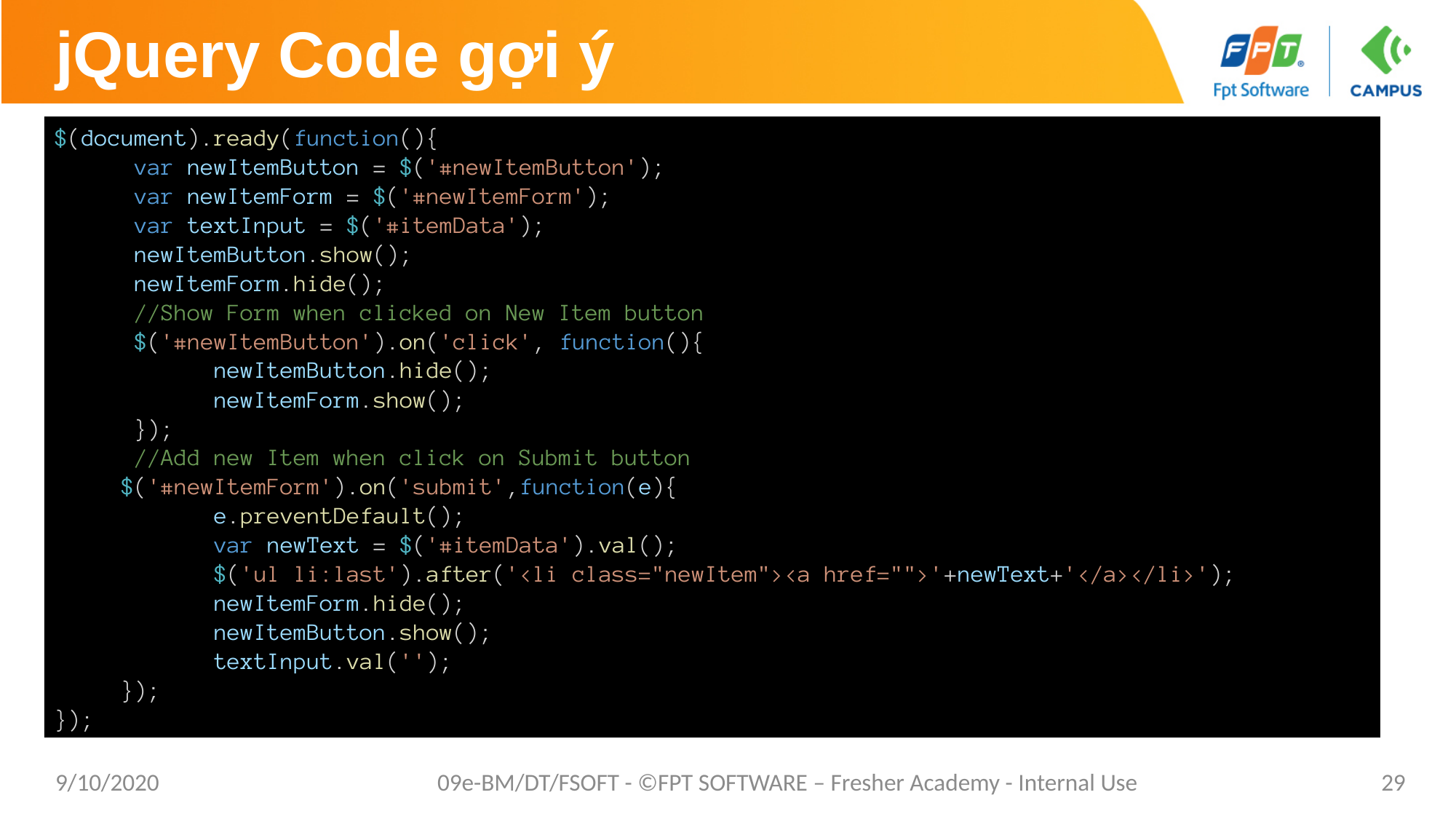

# jQuery Code gợi ý
$(document).ready(function(){
      var newItemButton = $('#newItemButton');
      var newItemForm = $('#newItemForm');
      var textInput = $('#itemData');
      newItemButton.show();
      newItemForm.hide();
      //Show Form when clicked on New Item button
      $('#newItemButton').on('click', function(){
            newItemButton.hide();
            newItemForm.show();
      });
      //Add new Item when click on Submit button
     $('#newItemForm').on('submit',function(e){
            e.preventDefault();
            var newText = $('#itemData').val();
            $('ul li:last').after('<li class="newItem"><a href="">'+newText+'</a></li>');
            newItemForm.hide();
            newItemButton.show();
            textInput.val('');
     });
});
9/10/2020
09e-BM/DT/FSOFT - ©FPT SOFTWARE – Fresher Academy - Internal Use
29